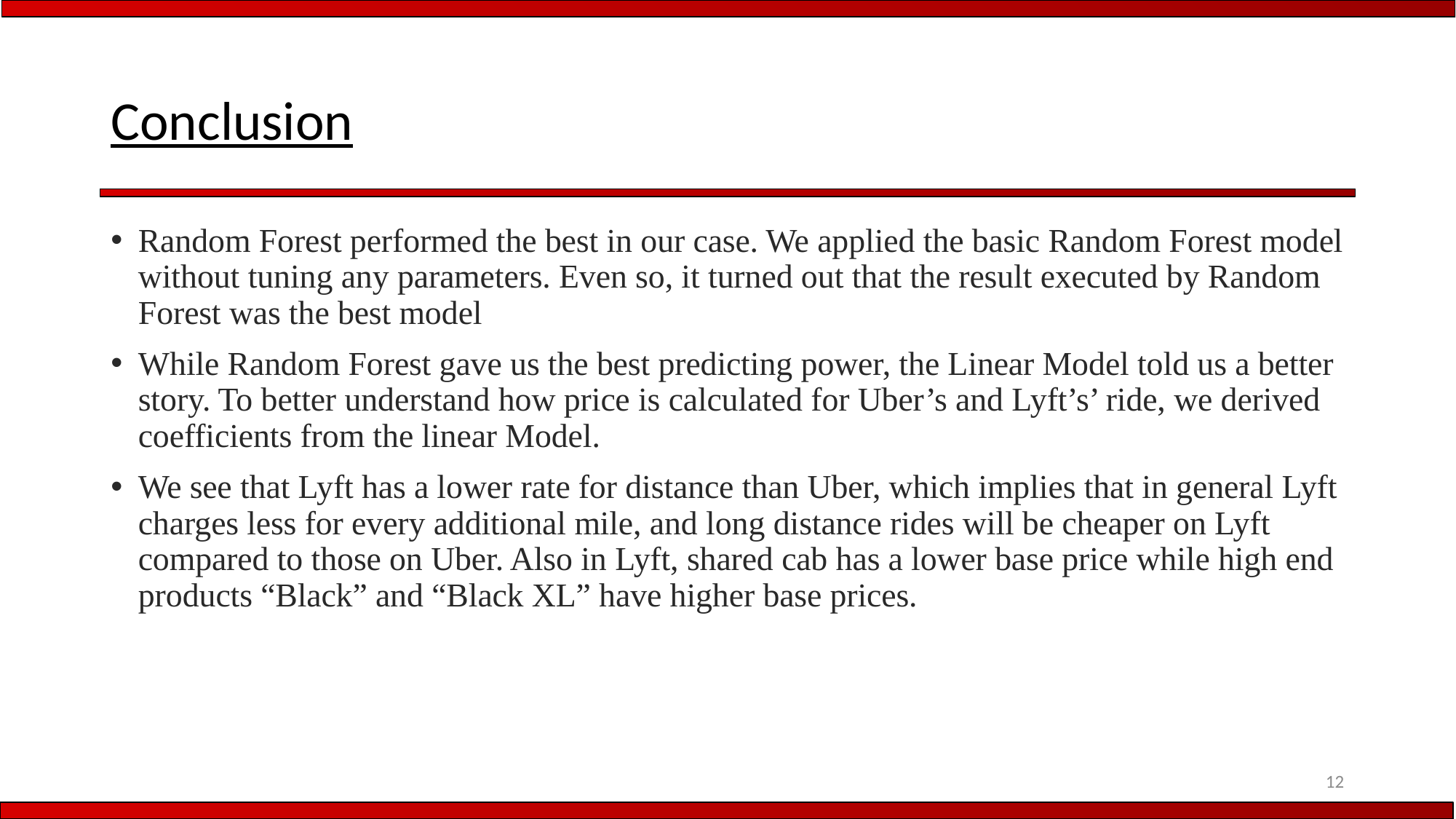

# Conclusion
Random Forest performed the best in our case. We applied the basic Random Forest model without tuning any parameters. Even so, it turned out that the result executed by Random Forest was the best model
While Random Forest gave us the best predicting power, the Linear Model told us a better story. To better understand how price is calculated for Uber’s and Lyft’s’ ride, we derived coefficients from the linear Model.
We see that Lyft has a lower rate for distance than Uber, which implies that in general Lyft charges less for every additional mile, and long distance rides will be cheaper on Lyft compared to those on Uber. Also in Lyft, shared cab has a lower base price while high end products “Black” and “Black XL” have higher base prices.
12